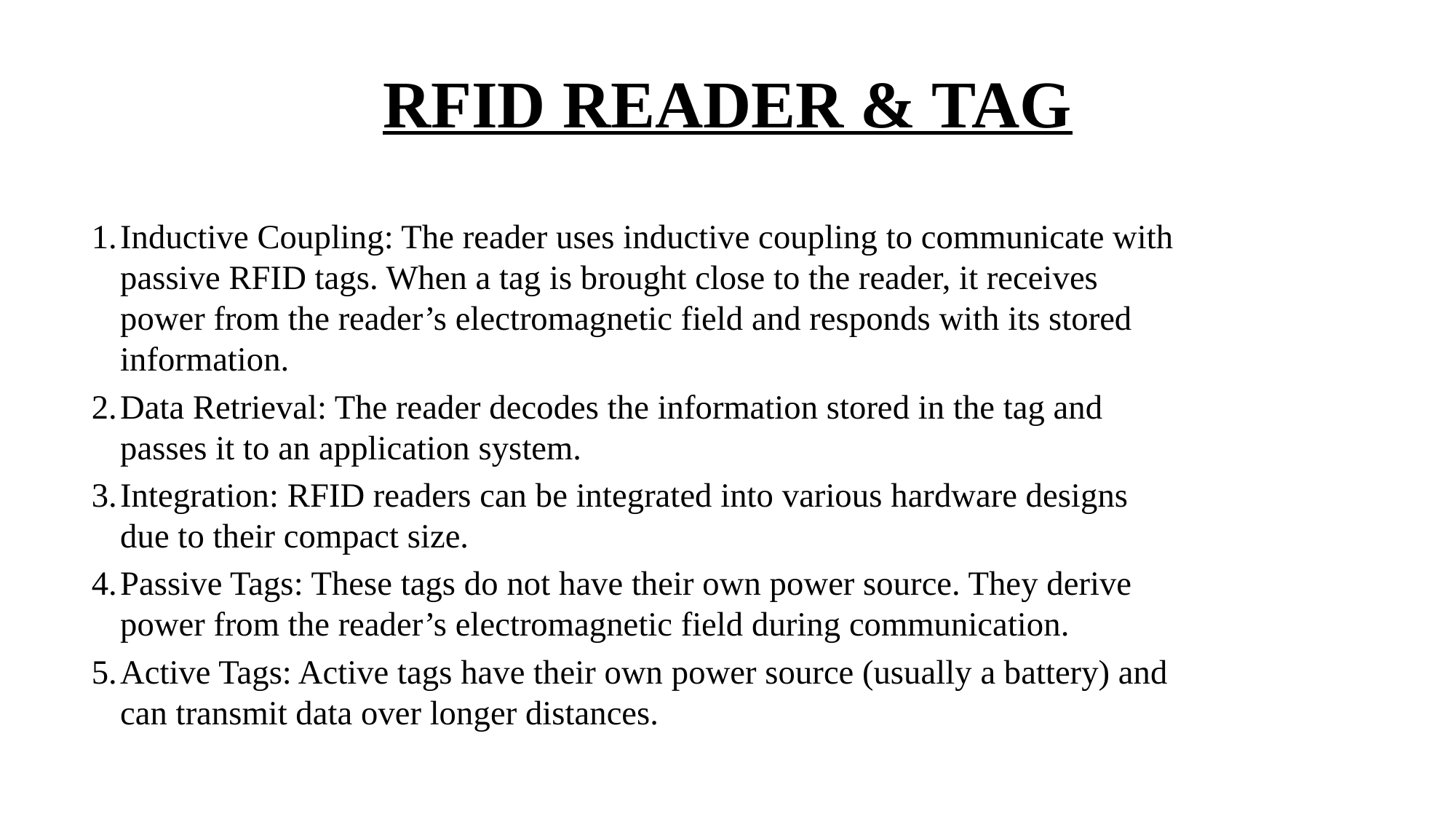

# RFID READER & TAG

Inductive Coupling: The reader uses inductive coupling to communicate with passive RFID tags. When a tag is brought close to the reader, it receives power from the reader’s electromagnetic field and responds with its stored information.
Data Retrieval: The reader decodes the information stored in the tag and passes it to an application system.
Integration: RFID readers can be integrated into various hardware designs due to their compact size.
Passive Tags: These tags do not have their own power source. They derive power from the reader’s electromagnetic field during communication.
Active Tags: Active tags have their own power source (usually a battery) and can transmit data over longer distances.